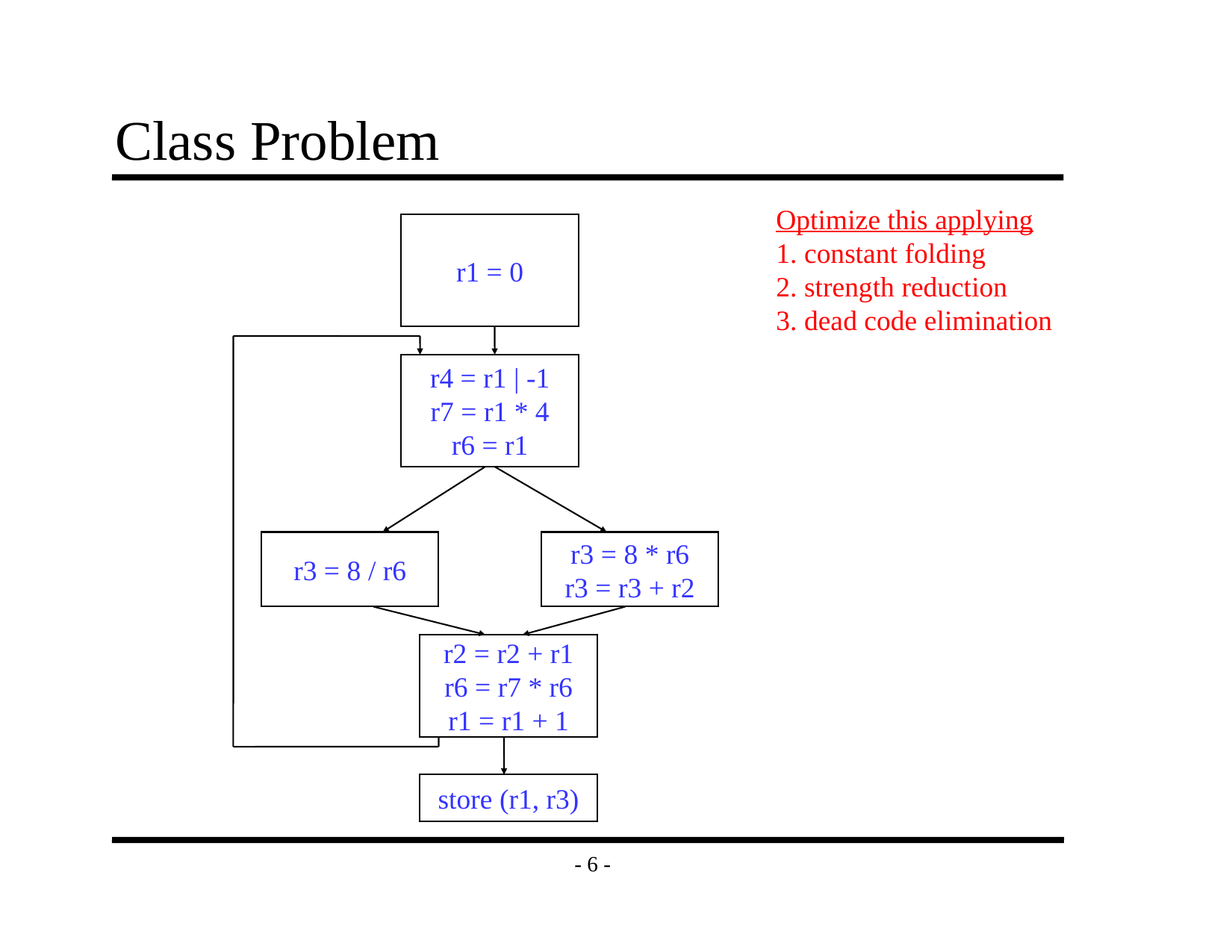

# Class Problem
Optimize this applying
1. constant folding
2. strength reduction
3. dead code elimination
r1 = 0

r4 = r1 | -1
r7 = r1 * 4
r6 = r1

r3 = 8 / r6
r3 = 8 * r6
r3 = r3 + r2

r2 = r2 + r1
r6 = r7 * r6
r1 = r1 + 1

store (r1, r3)